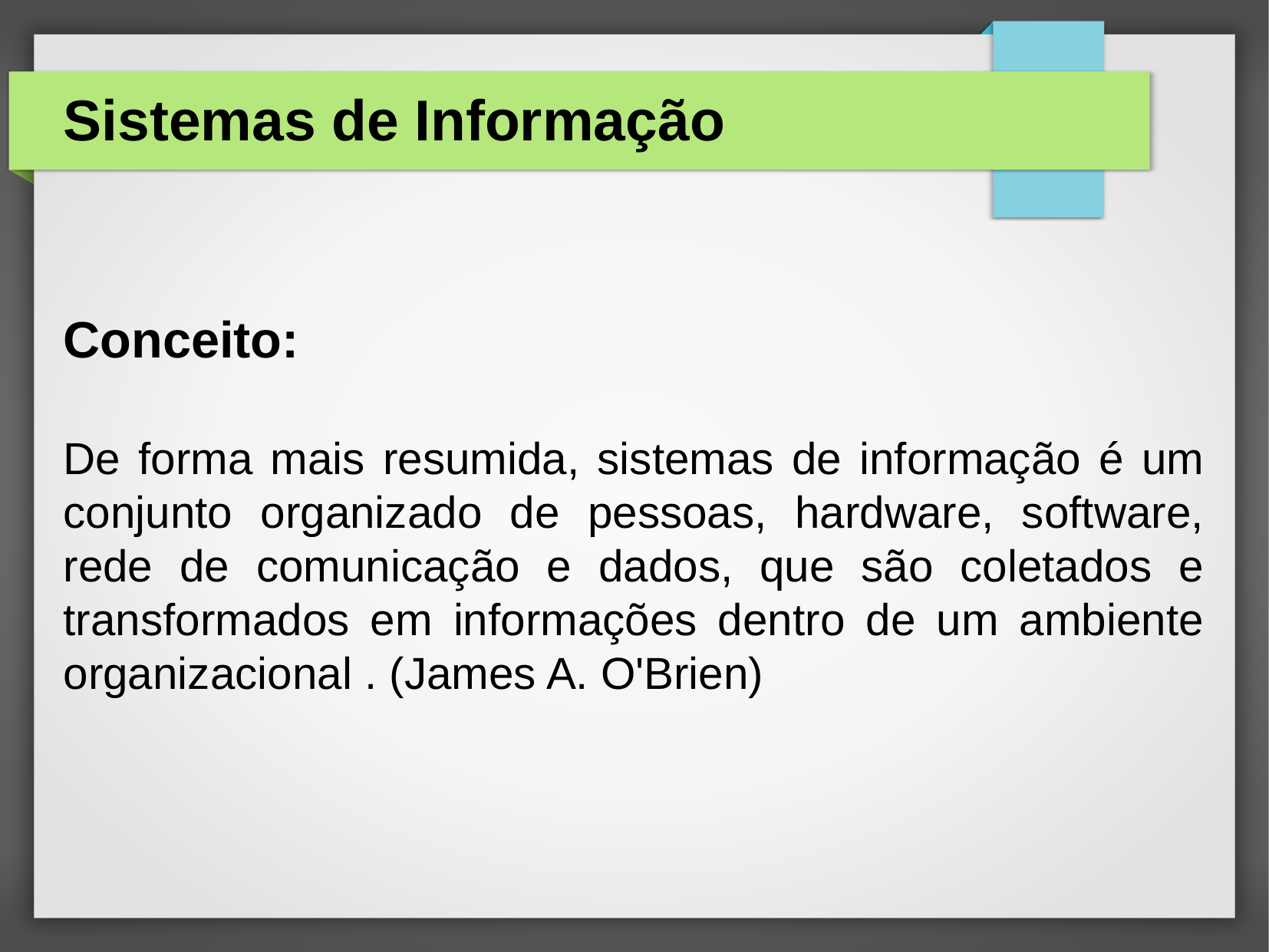

# Sistemas de Informação
Conceito:

De forma mais resumida, sistemas de informação é um conjunto organizado de pessoas, hardware, software, rede de comunicação e dados, que são coletados e transformados em informações dentro de um ambiente organizacional . (James A. O'Brien)